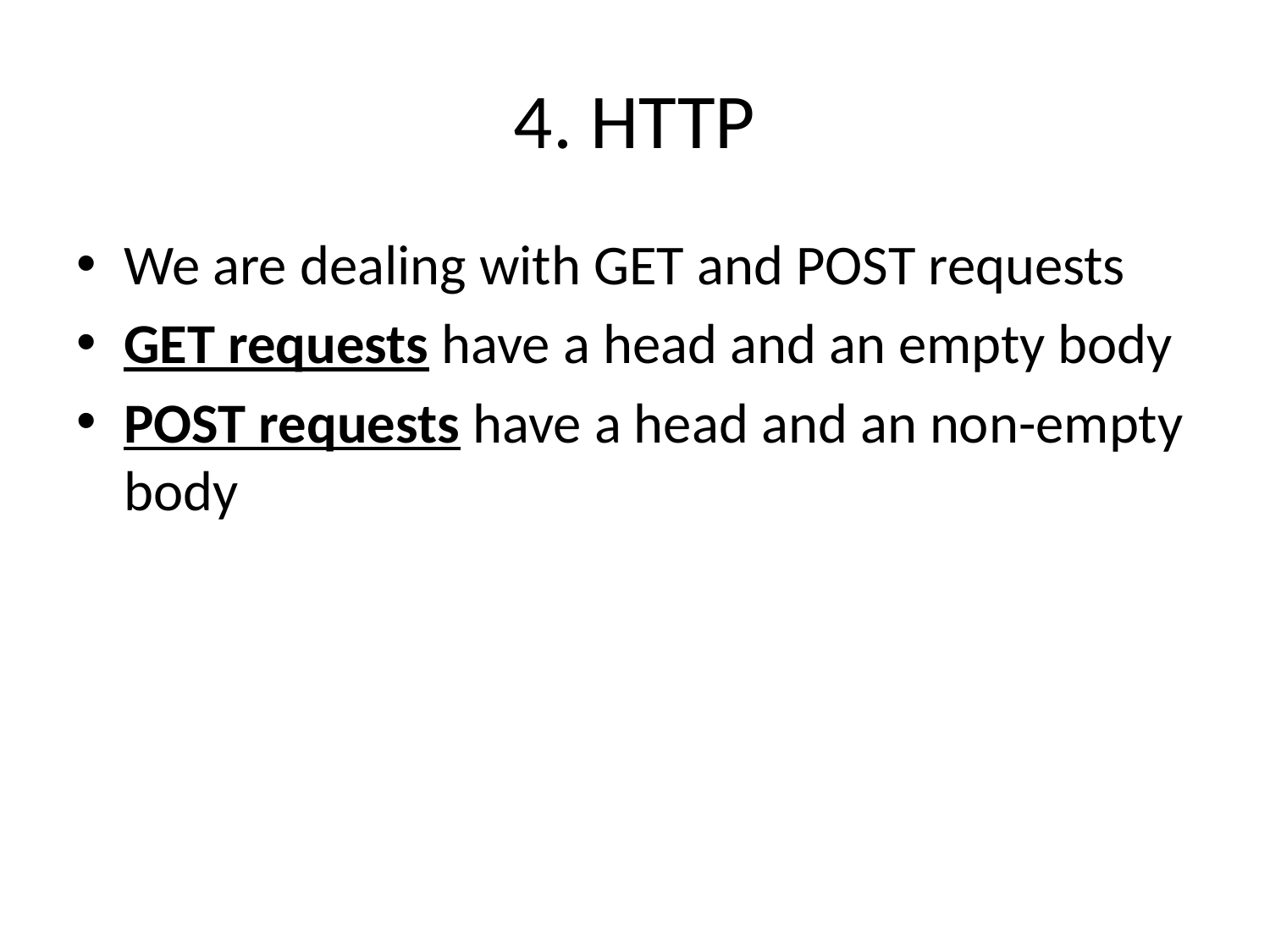

# 4. HTTP
We are dealing with GET and POST requests
GET requests have a head and an empty body
POST requests have a head and an non-empty body